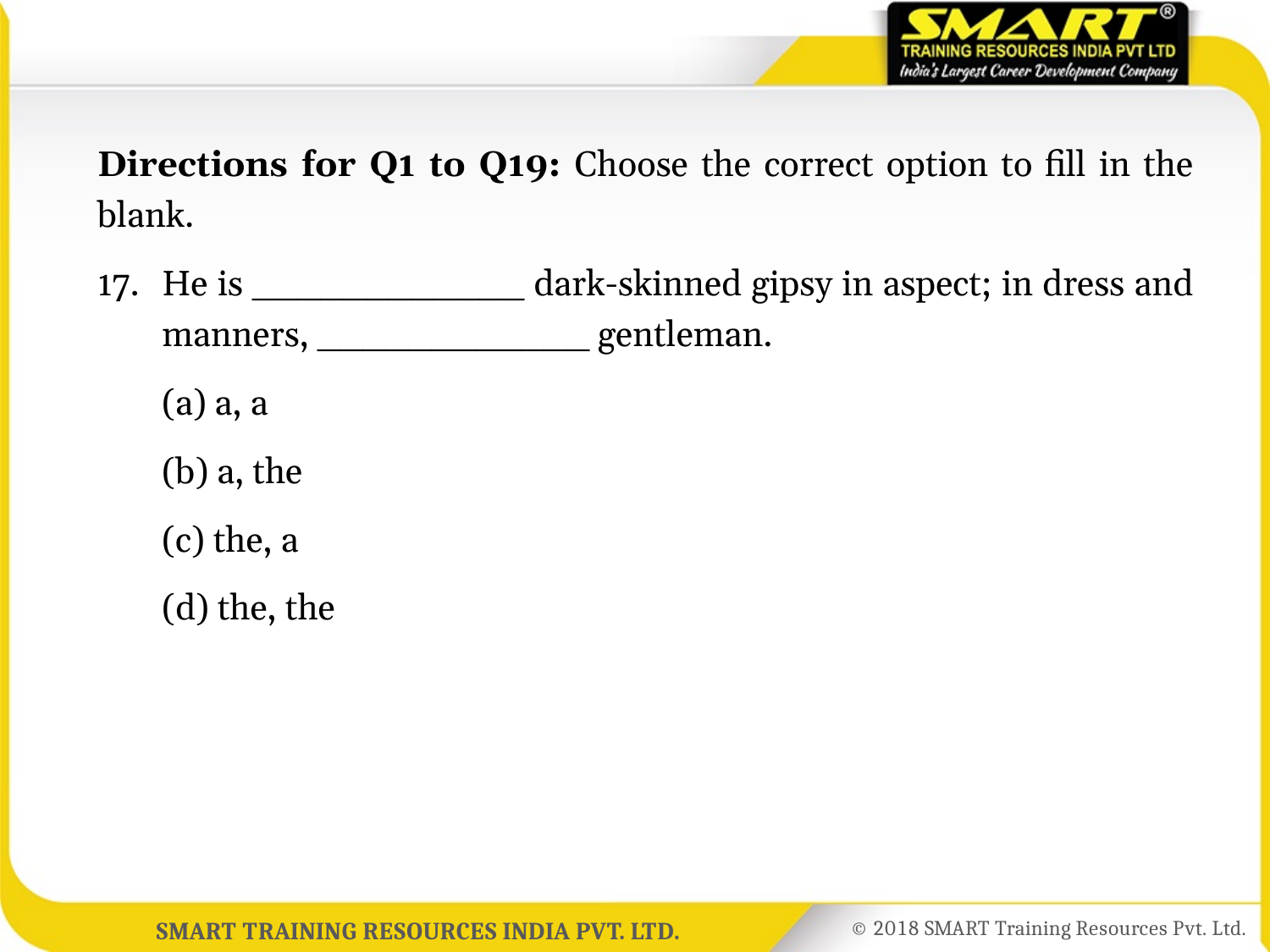

Directions for Q1 to Q19: Choose the correct option to fill in the blank.
17.	He is ____________ dark-skinned gipsy in aspect; in dress and manners, ____________ gentleman.
	(a) a, a
	(b) a, the
	(c) the, a
	(d) the, the